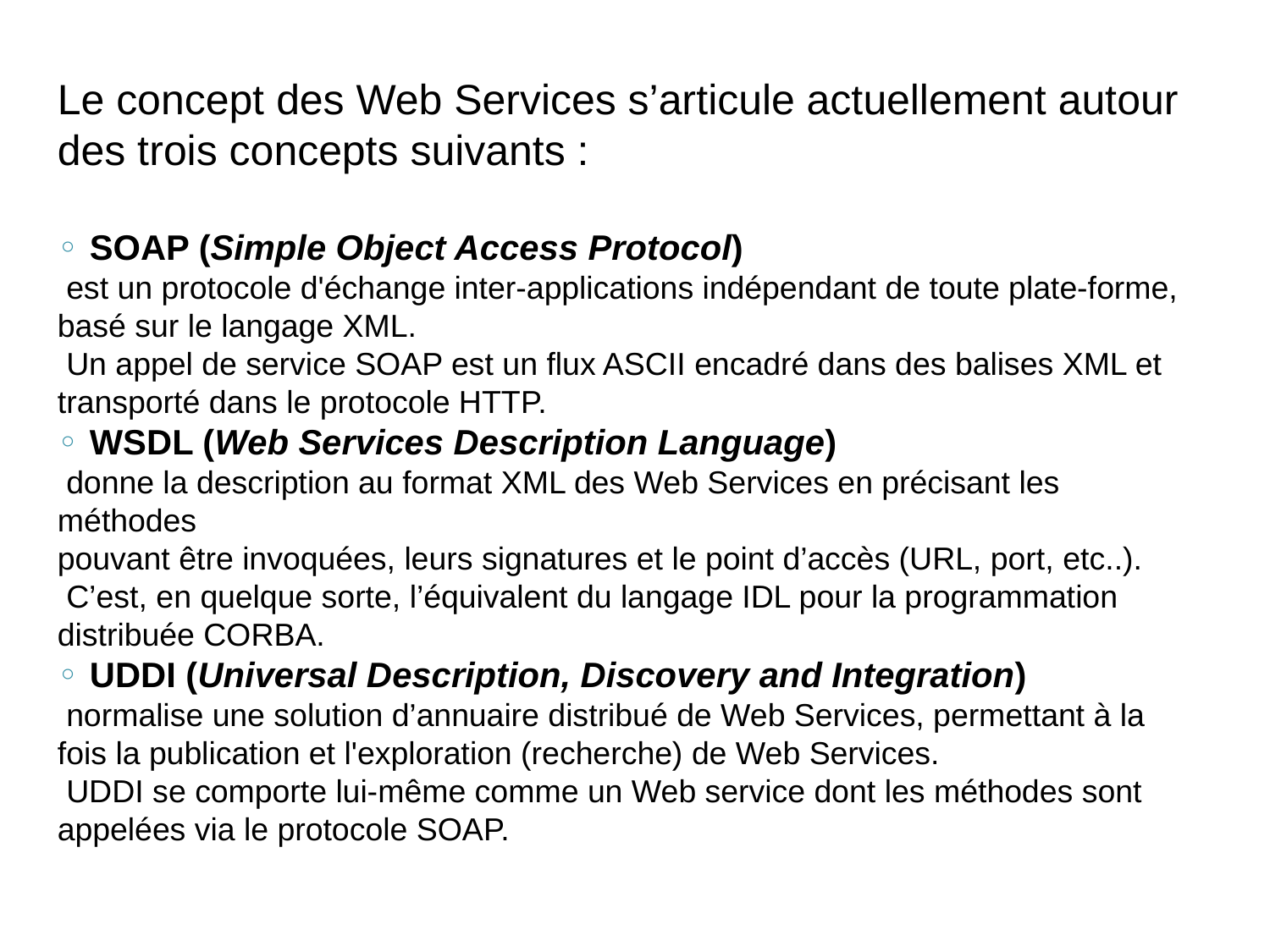

Le concept des Web Services s’articule actuellement autour des trois concepts suivants :

◦ SOAP (Simple Object Access Protocol)
 est un protocole d'échange inter-applications indépendant de toute plate-forme,
basé sur le langage XML.
 Un appel de service SOAP est un flux ASCII encadré dans des balises XML et
transporté dans le protocole HTTP.
◦ WSDL (Web Services Description Language)
 donne la description au format XML des Web Services en précisant les méthodes
pouvant être invoquées, leurs signatures et le point d’accès (URL, port, etc..).
 C’est, en quelque sorte, l’équivalent du langage IDL pour la programmation
distribuée CORBA.
◦ UDDI (Universal Description, Discovery and Integration)
 normalise une solution d’annuaire distribué de Web Services, permettant à la fois la publication et l'exploration (recherche) de Web Services.
 UDDI se comporte lui-même comme un Web service dont les méthodes sont
appelées via le protocole SOAP.